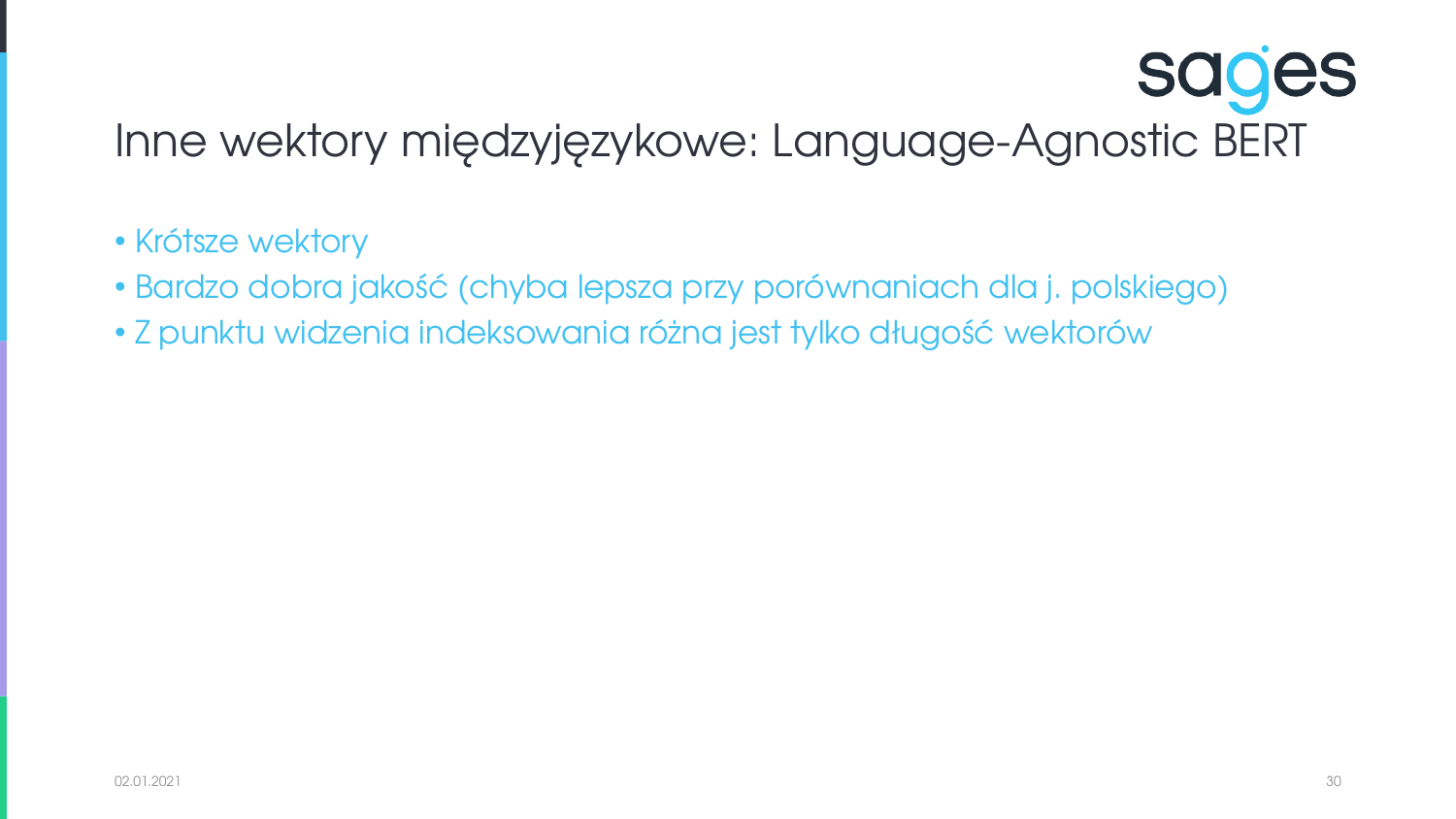

# Inne wektory międzyjęzykowe: Language-Agnostic BERT
Krótsze wektory
Bardzo dobra jakość (chyba lepsza przy porównaniach dla j. polskiego)
Z punktu widzenia indeksowania różna jest tylko długość wektorów

02.01.2021
30